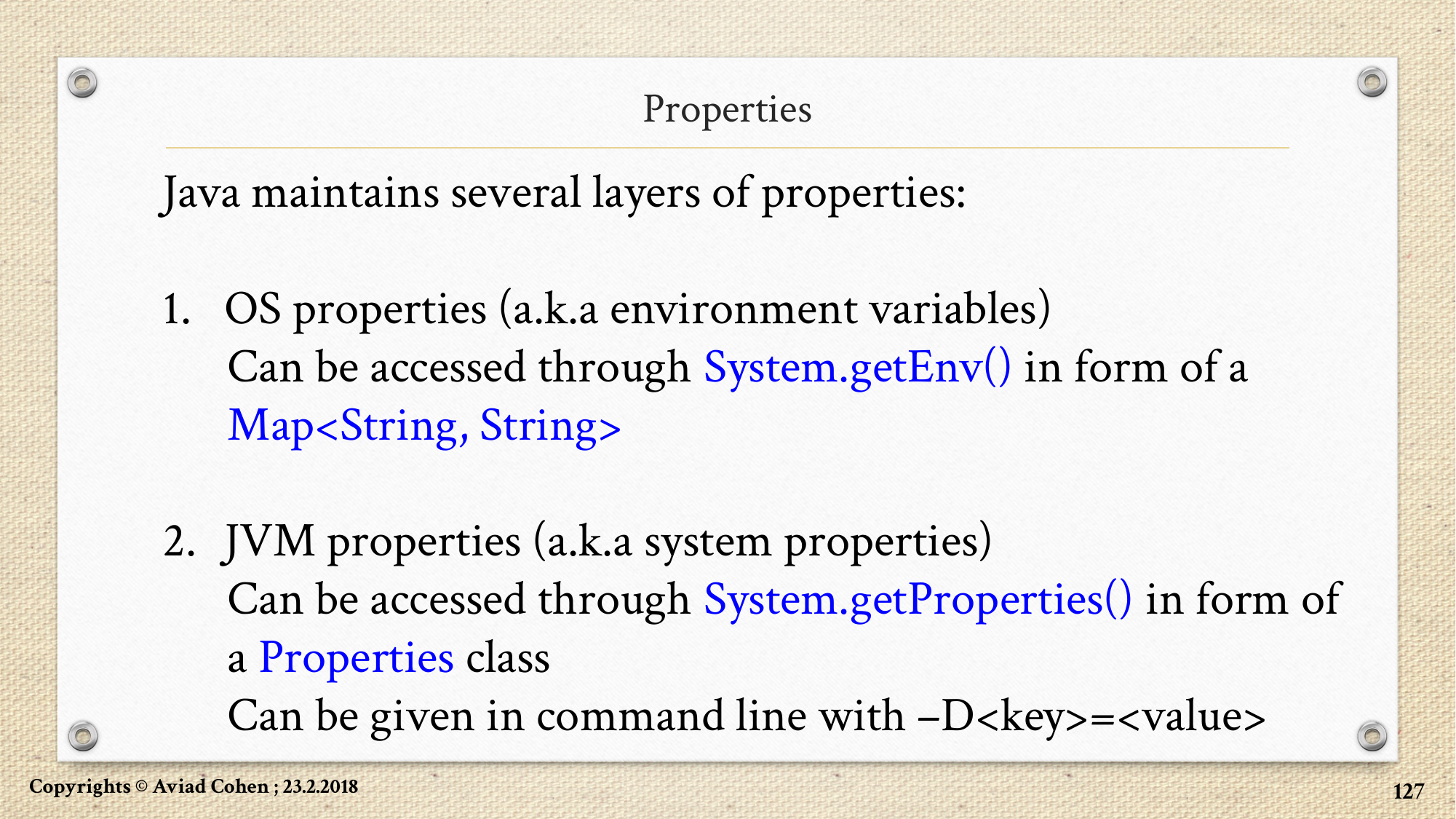

# Properties
Java maintains several layers of properties:

OS properties (a.k.a environment variables)
Can be accessed through System.getEnv() in form of a Map<String, String>

JVM properties (a.k.a system properties)
Can be accessed through System.getProperties() in form of a Properties class
Can be given in command line with –D<key>=<value>
Copyrights © Aviad Cohen ; 23.2.2018
127